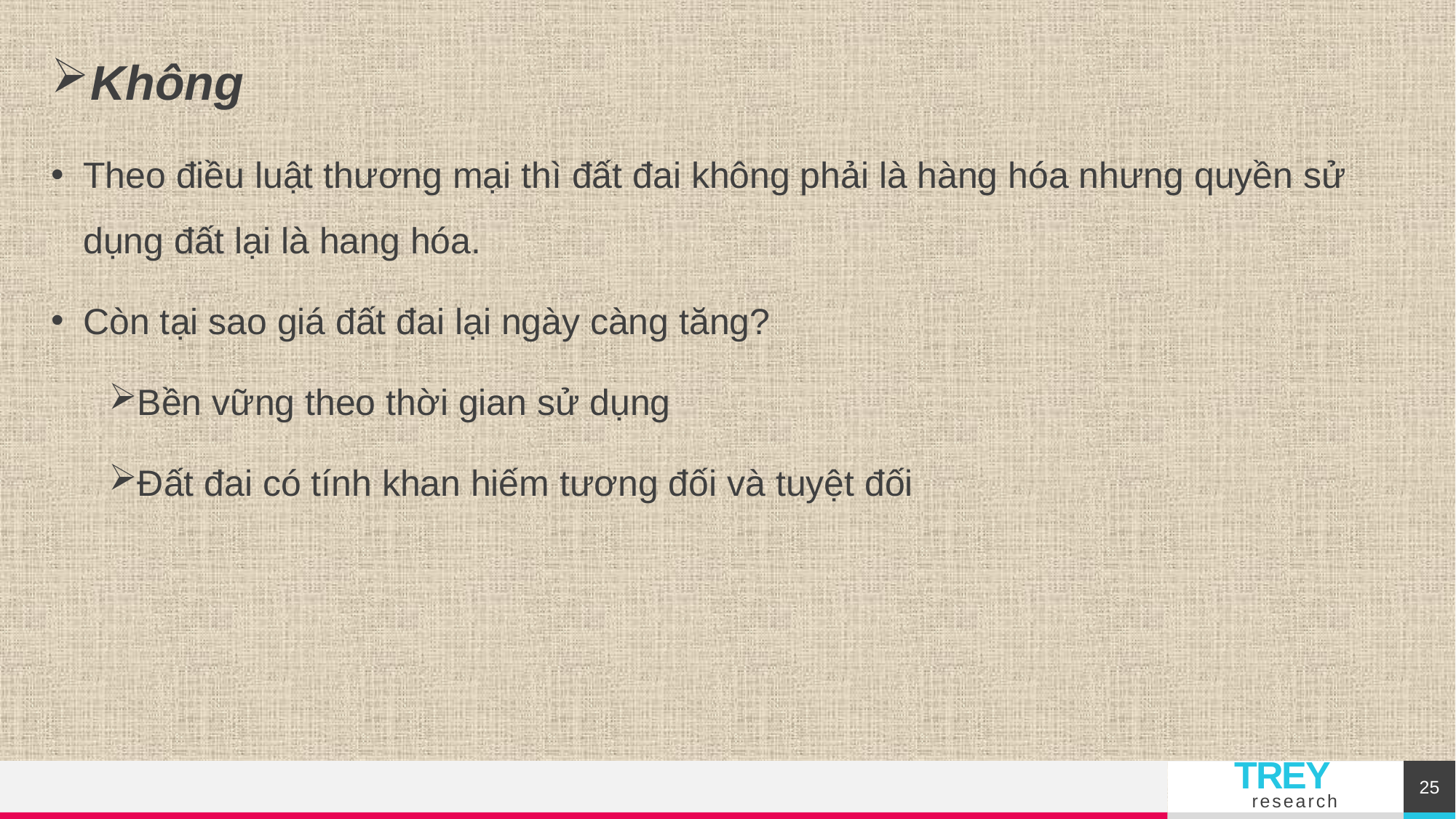

Không
Theo điều luật thương mại thì đất đai không phải là hàng hóa nhưng quyền sử dụng đất lại là hang hóa.
Còn tại sao giá đất đai lại ngày càng tăng?
Bền vững theo thời gian sử dụng
Đất đai có tính khan hiếm tương đối và tuyệt đối

25